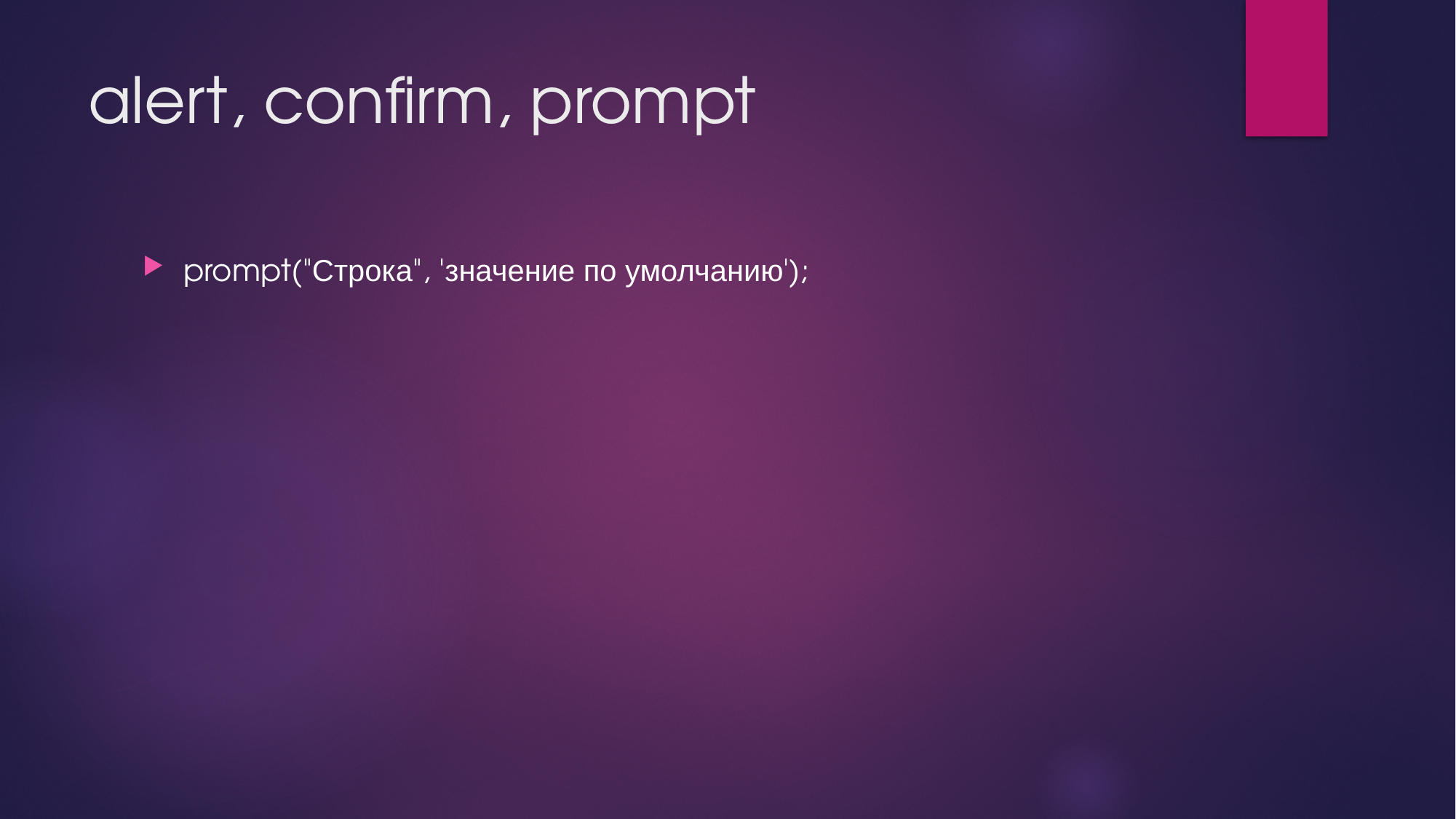

# alert, confirm, prompt
prompt("Строка", 'значение по умолчанию');